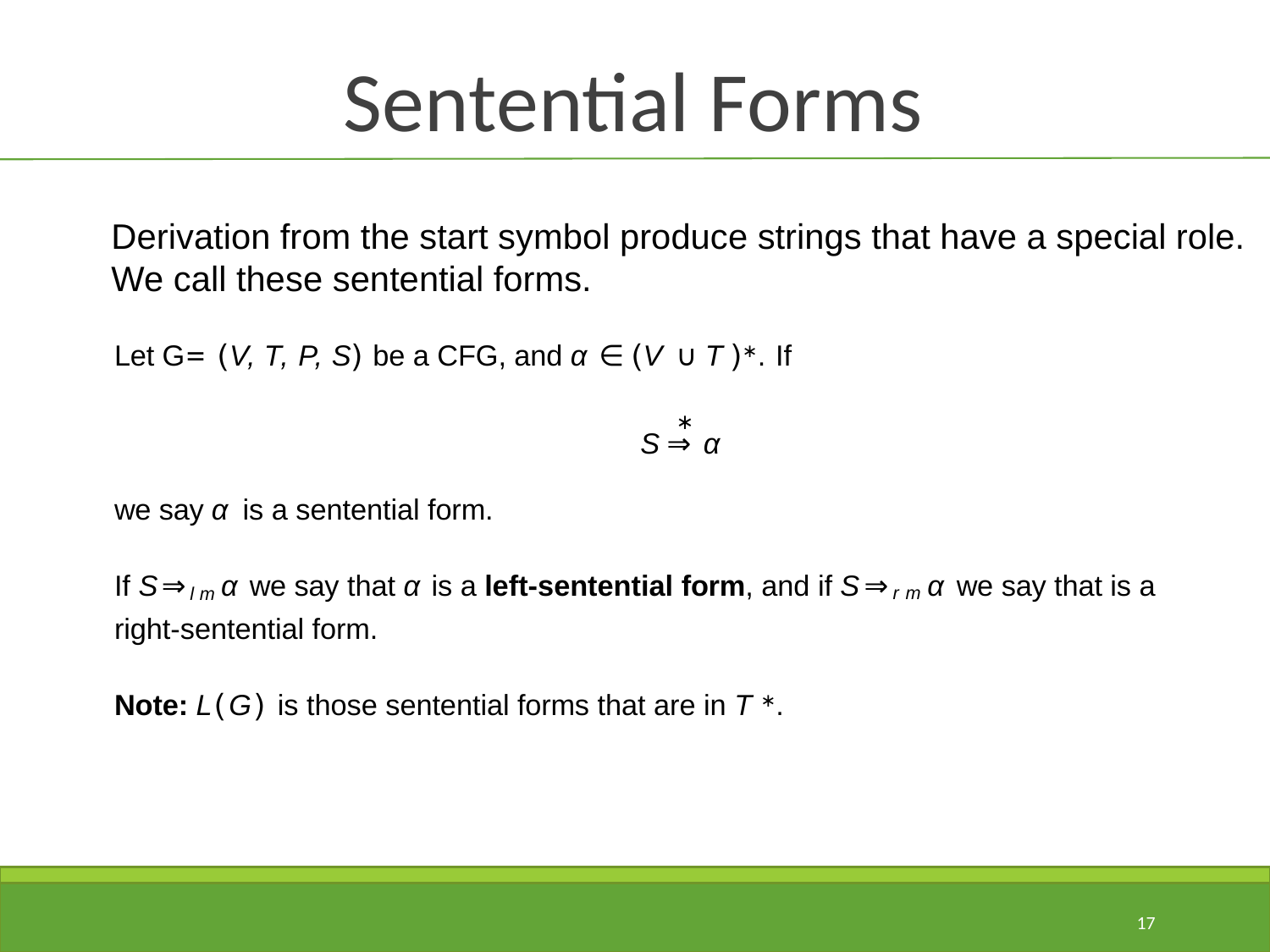

# Sentential Forms
Derivation from the start symbol produce strings that have a special role.
We call these sentential forms.
Let G= (V, T, P, S) be a CFG, and α ∈ (V ∪ T )∗. If
∗
S ⇒ α

we say α is a sentential form.

If S⇒lmα we say that α is a left-sentential form, and if S⇒rmα we say that is a  right-sentential form.

Note: L(G) is those sentential forms that are in T ∗.
17